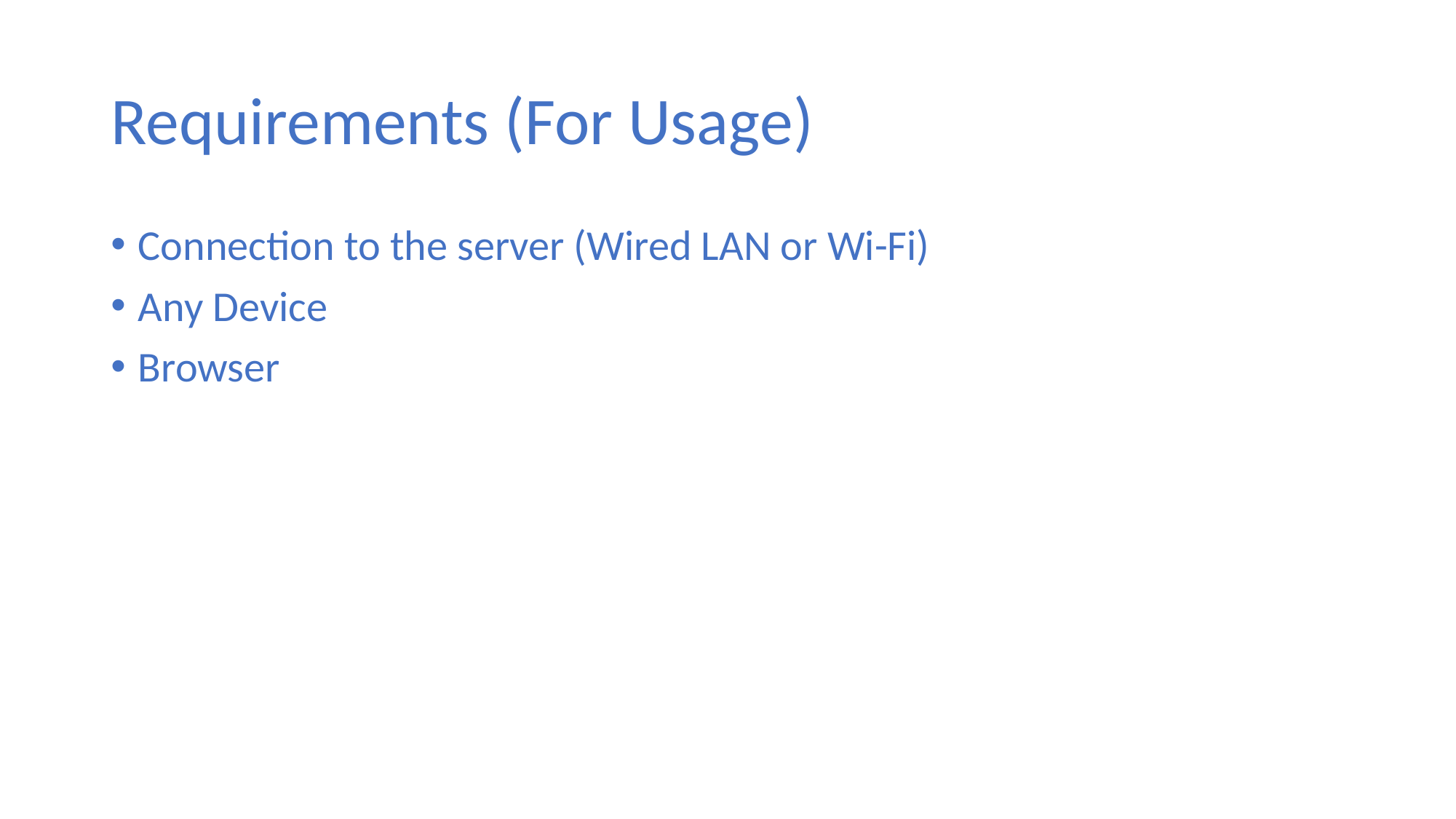

# Requirements (For Usage)
Connection to the server (Wired LAN or Wi-Fi)
Any Device
Browser